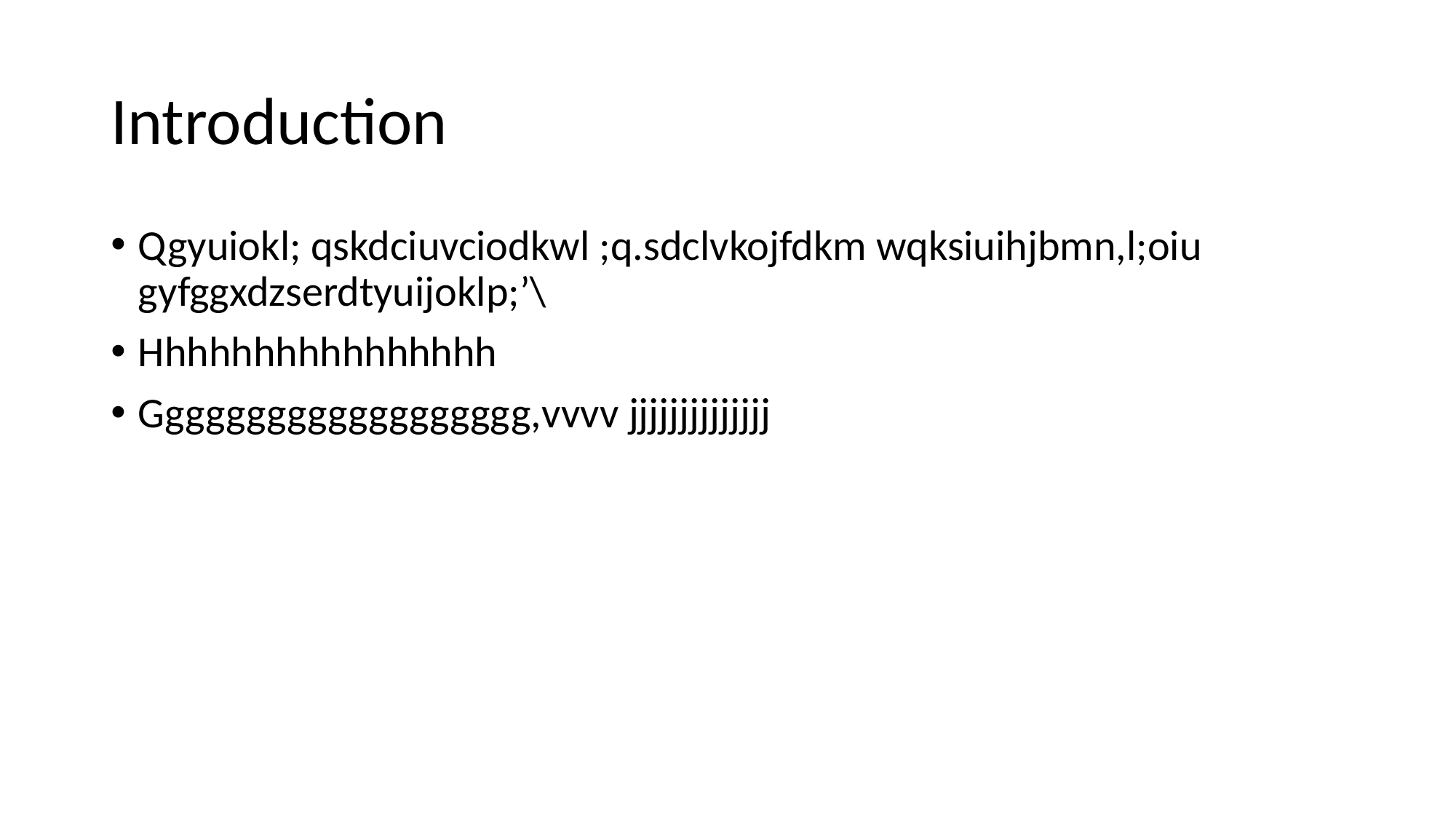

# Introduction
Qgyuiokl; qskdciuvciodkwl ;q.sdclvkojfdkm wqksiuihjbmn,l;oiu gyfggxdzserdtyuijoklp;’\
Hhhhhhhhhhhhhhhh
Ggggggggggggggggggg,vvvv jjjjjjjjjjjjjj